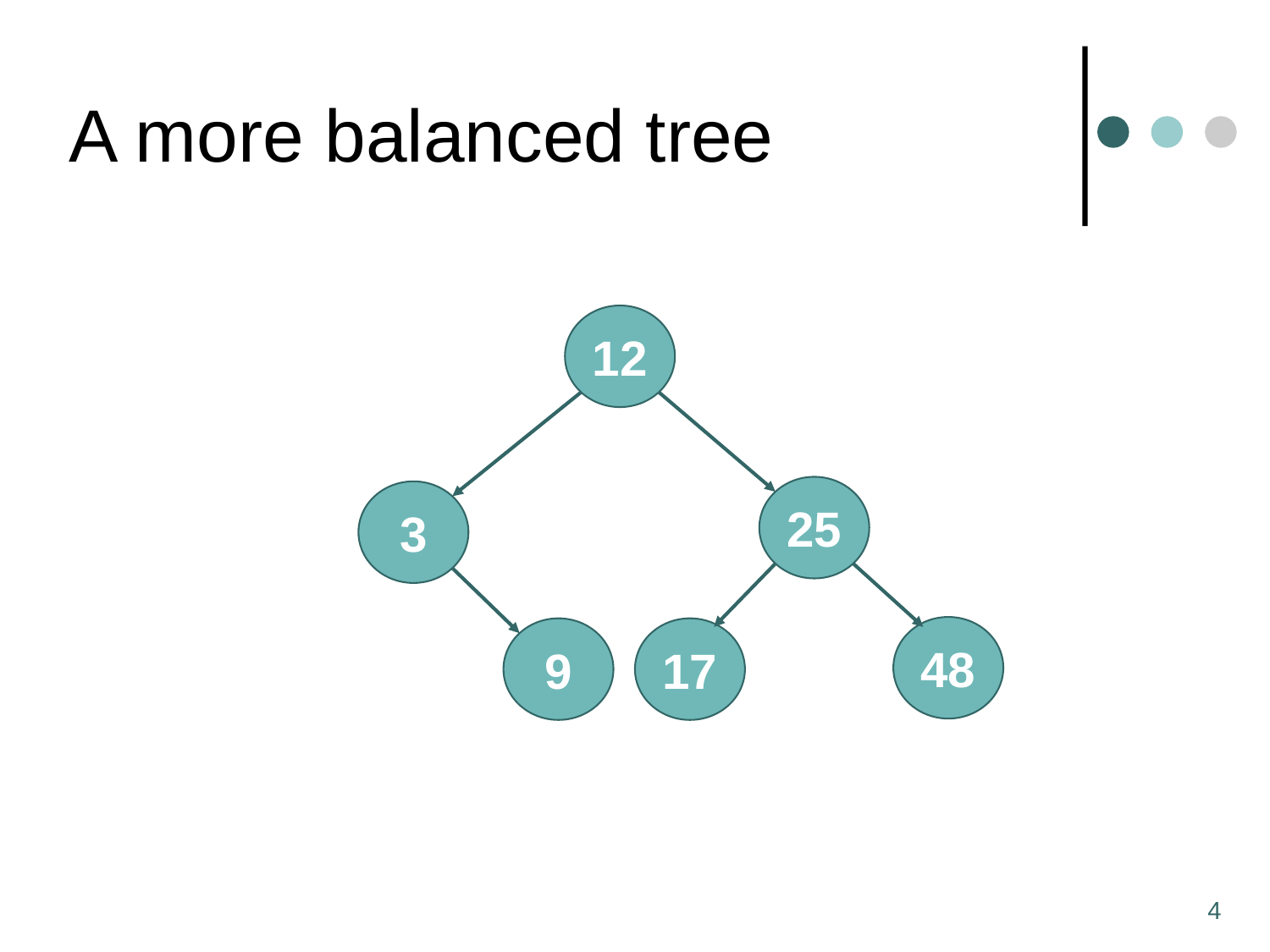

# A more balanced tree
12
25
3
48
9
17
4